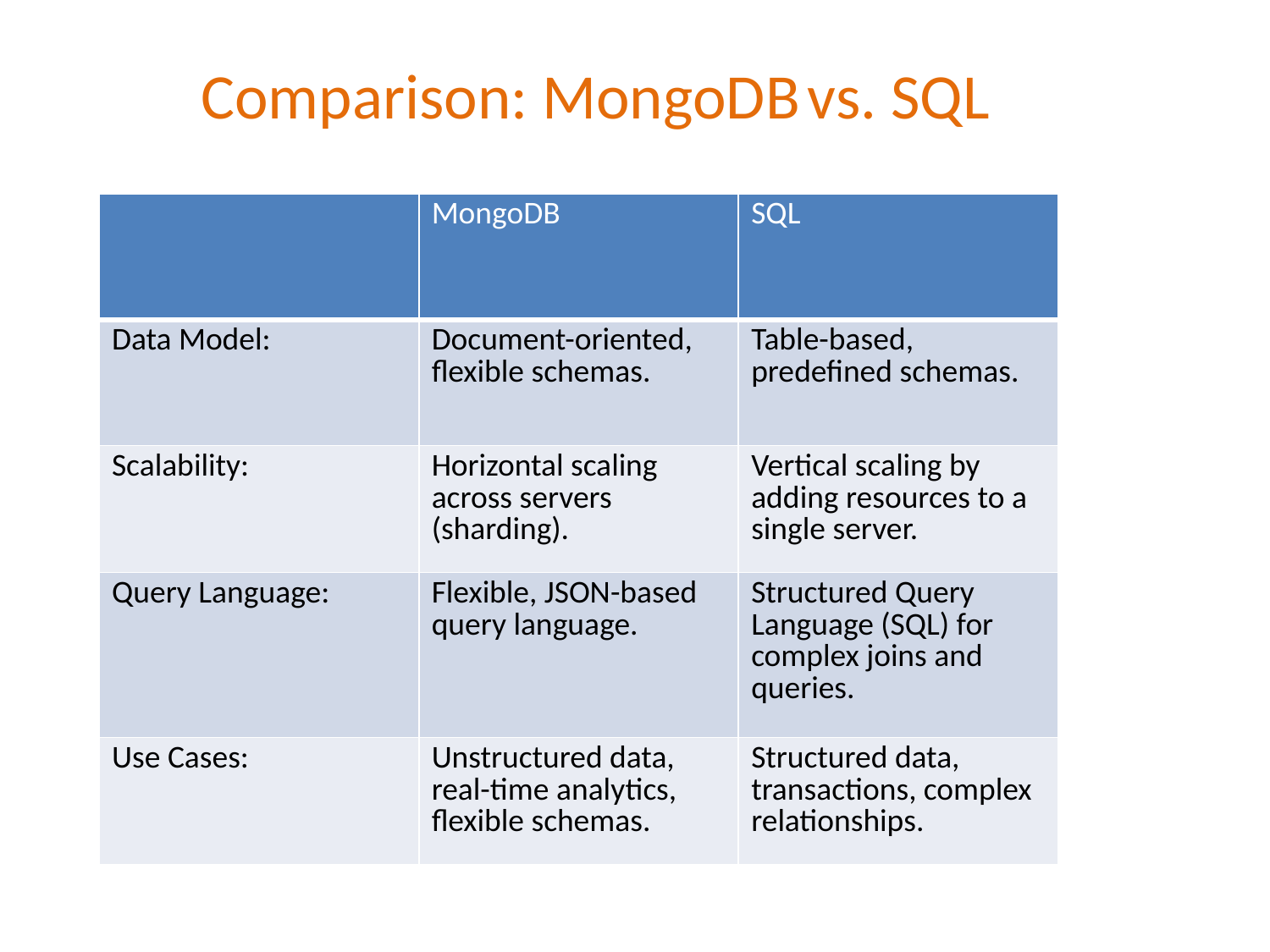

Comparison: MongoDB vs. SQL
|  | MongoDB | SQL |
| --- | --- | --- |
| Data Model: | Document-oriented, flexible schemas. | Table-based, predefined schemas. |
| Scalability: | Horizontal scaling across servers (sharding). | Vertical scaling by adding resources to a single server. |
| Query Language: | Flexible, JSON-based query language. | Structured Query Language (SQL) for complex joins and queries. |
| Use Cases: | Unstructured data, real-time analytics, flexible schemas. | Structured data, transactions, complex relationships. |